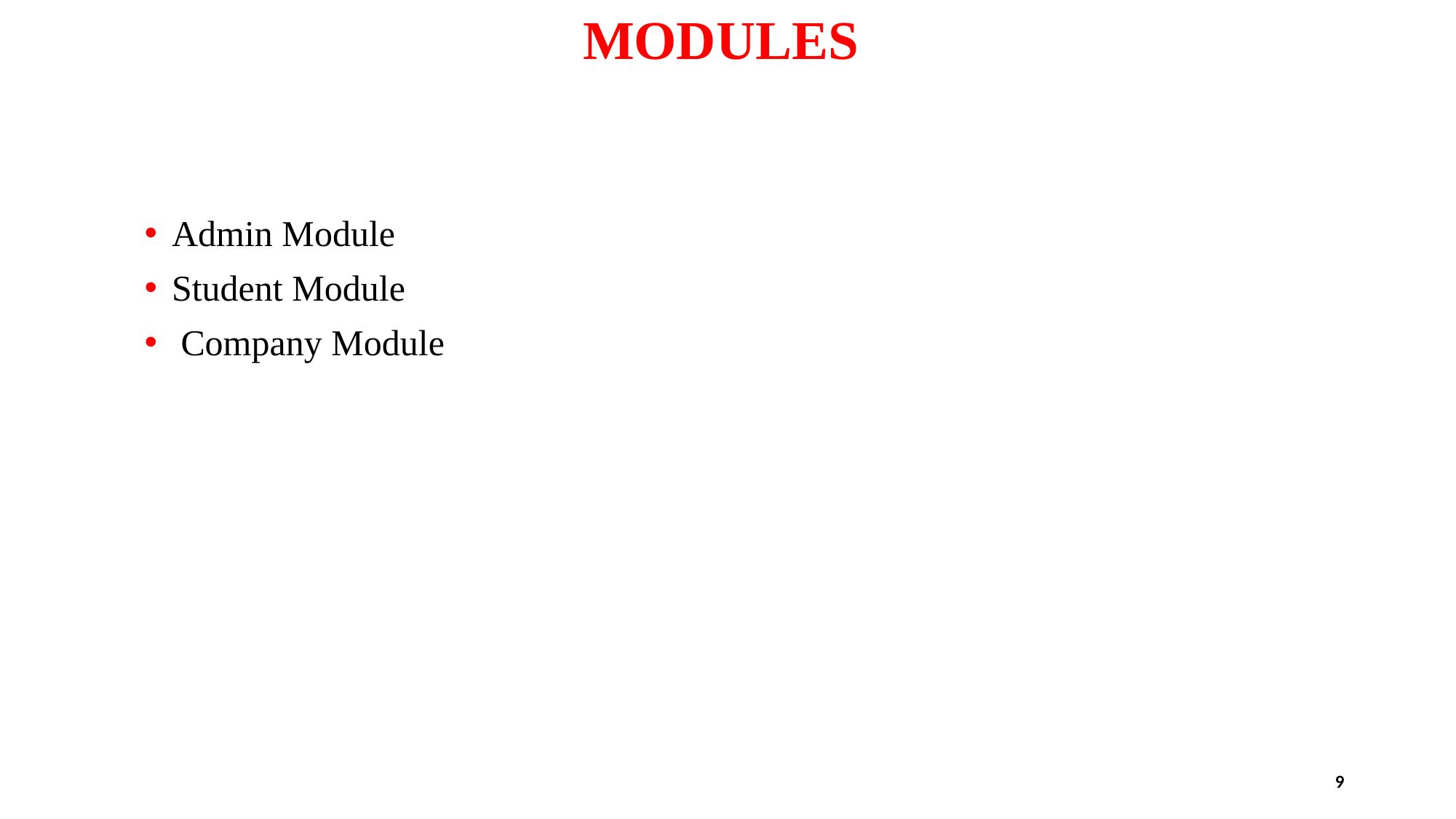

# MODULES
Admin Module
Student Module
 Company Module

9